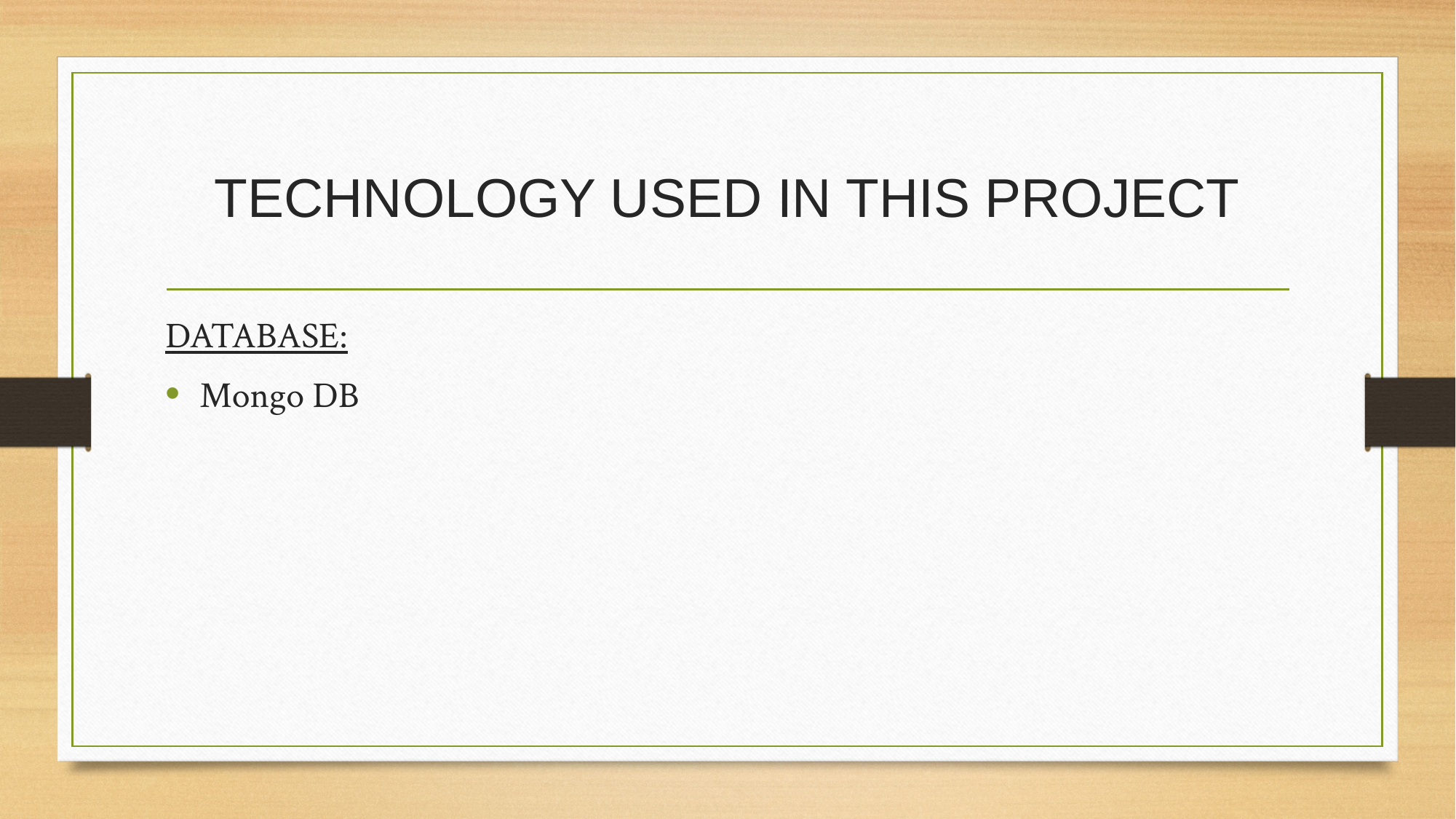

# TECHNOLOGY USED IN THIS PROJECT
DATABASE:
Mongo DB